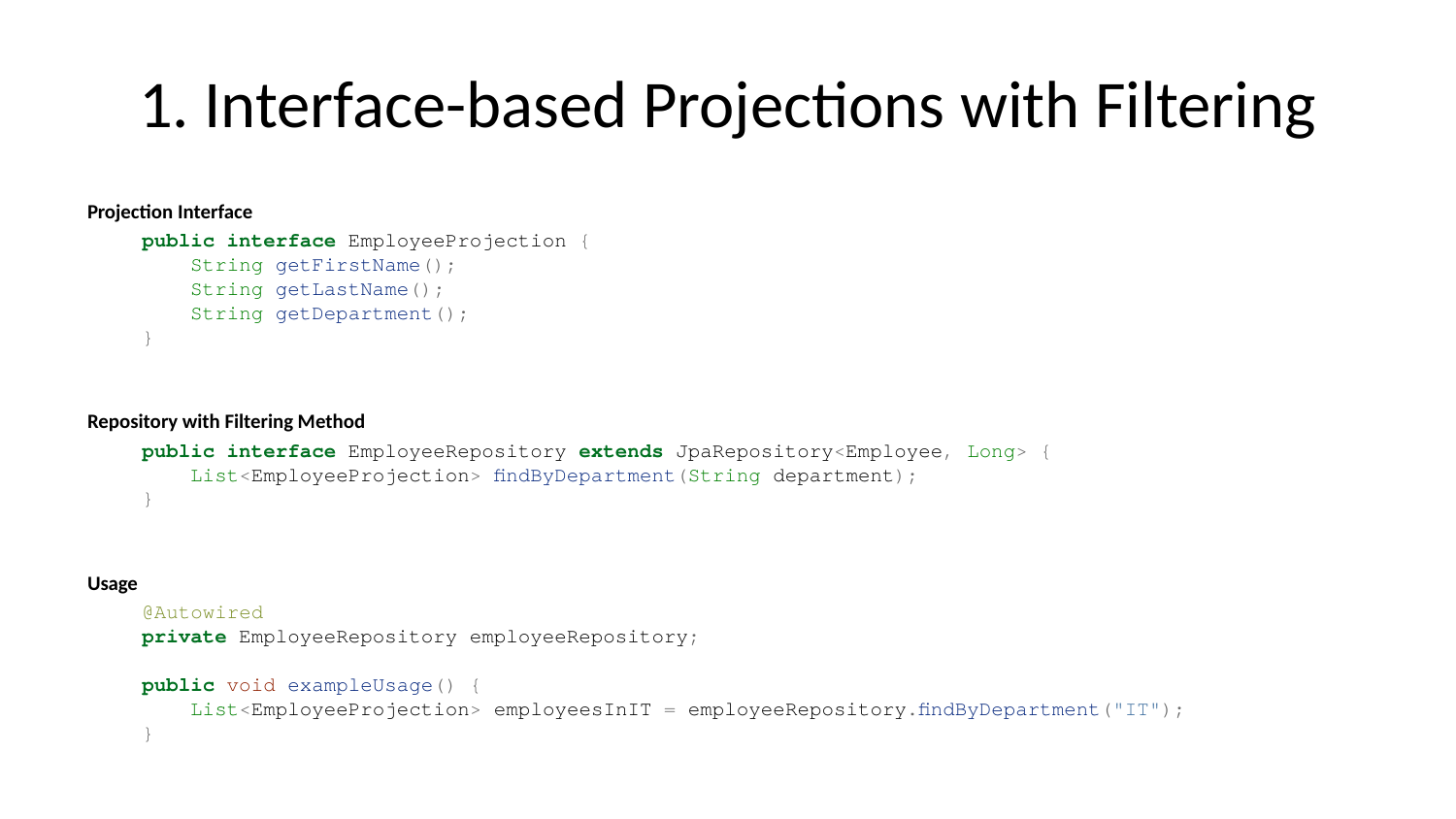

# 1. Interface-based Projections with Filtering
Projection Interface
public interface EmployeeProjection {
    String getFirstName();
    String getLastName();
    String getDepartment();
}
Repository with Filtering Method
public interface EmployeeRepository extends JpaRepository<Employee, Long> {
    List<EmployeeProjection> findByDepartment(String department);
}
Usage
@Autowired
private EmployeeRepository employeeRepository;
public void exampleUsage() {
    List<EmployeeProjection> employeesInIT = employeeRepository.findByDepartment("IT");
}